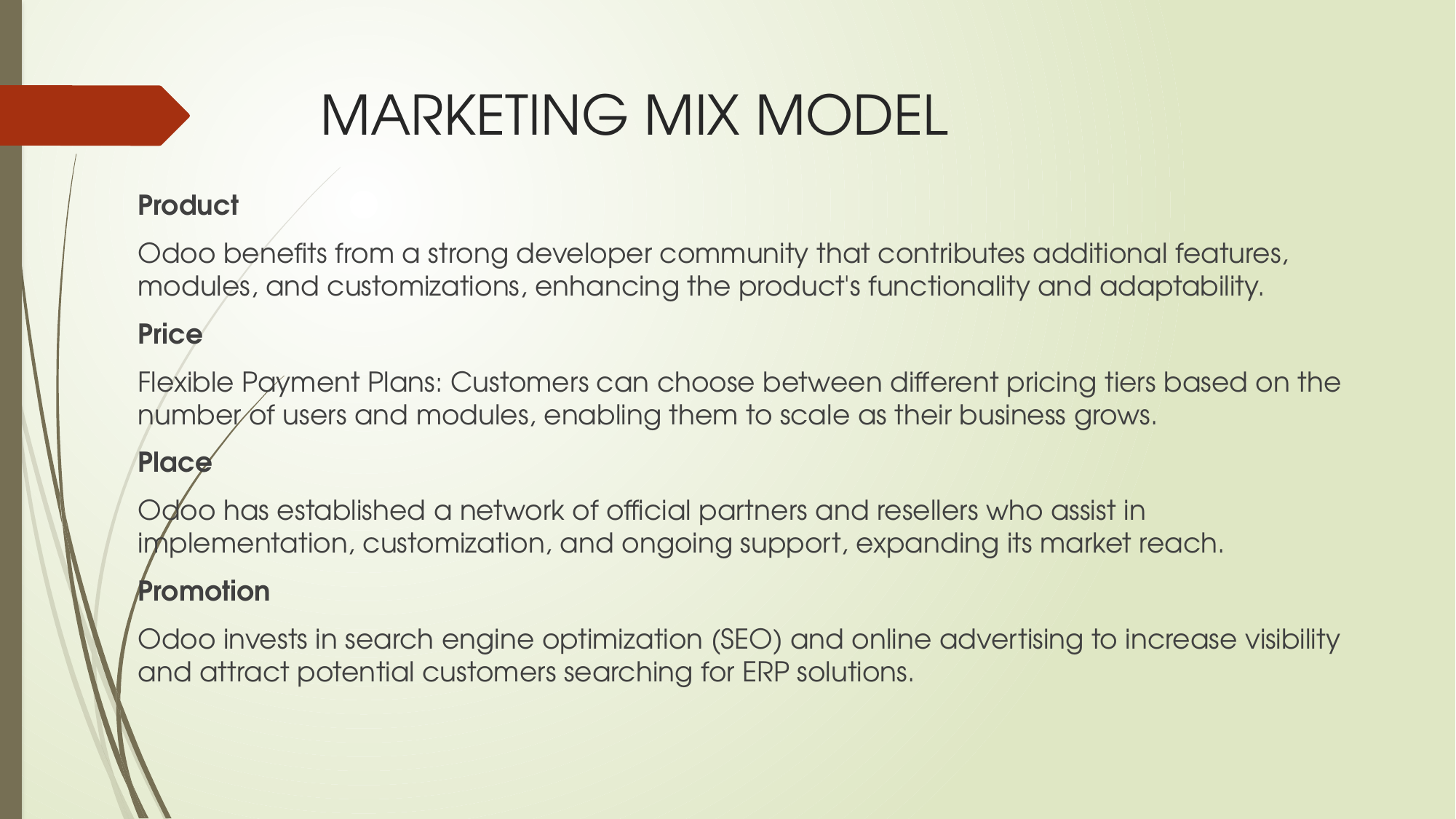

# MARKETING MIX MODEL
Product
Odoo benefits from a strong developer community that contributes additional features, modules, and customizations, enhancing the product's functionality and adaptability.
Price
Flexible Payment Plans: Customers can choose between different pricing tiers based on the number of users and modules, enabling them to scale as their business grows.
Place
Odoo has established a network of official partners and resellers who assist in implementation, customization, and ongoing support, expanding its market reach.
Promotion
Odoo invests in search engine optimization (SEO) and online advertising to increase visibility and attract potential customers searching for ERP solutions.